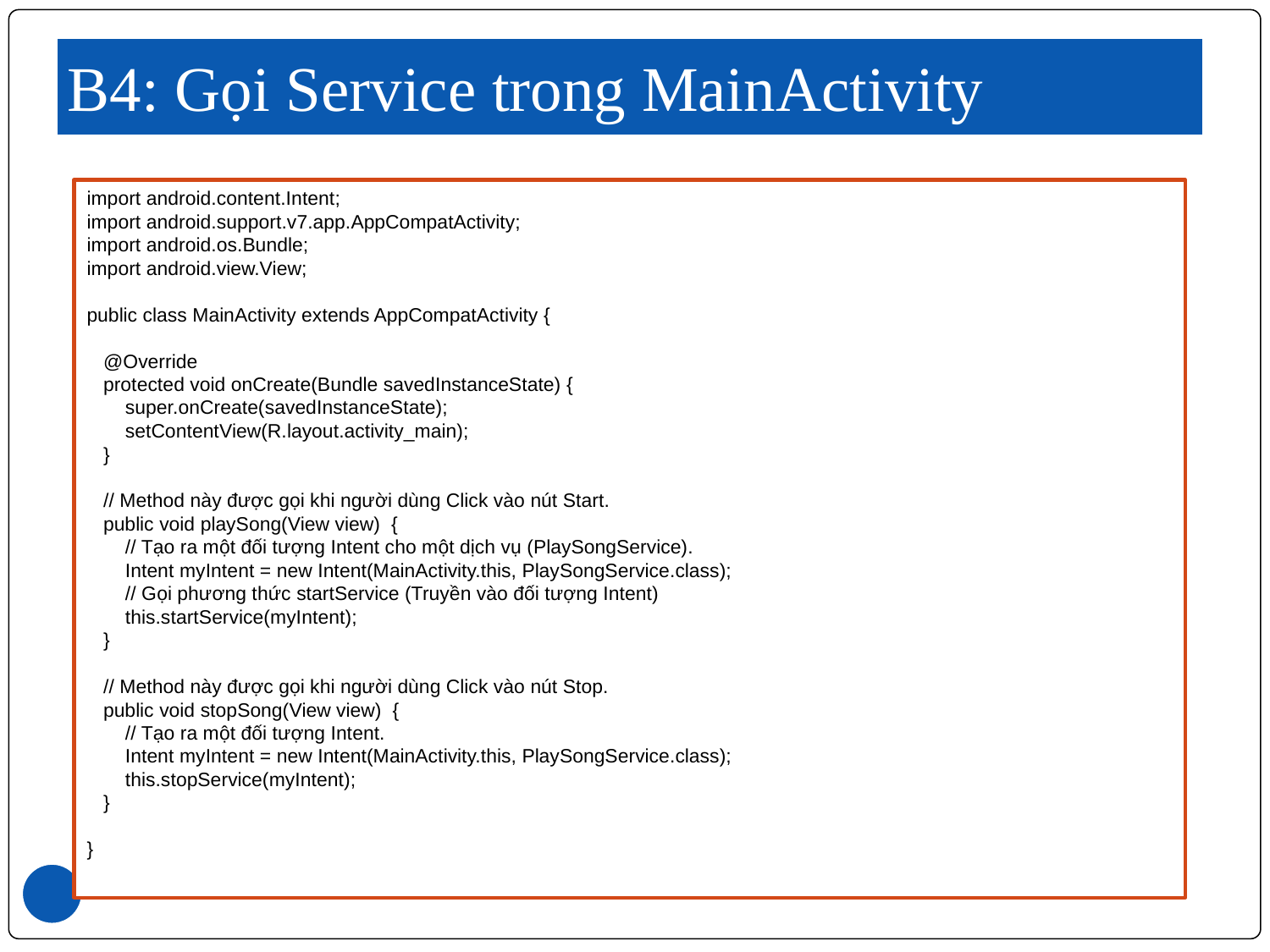

# B4: Gọi Service trong MainActivity
import android.content.Intent;
import android.support.v7.app.AppCompatActivity;
import android.os.Bundle;
import android.view.View;

public class MainActivity extends AppCompatActivity {

   @Override
   protected void onCreate(Bundle savedInstanceState) {
       super.onCreate(savedInstanceState);
       setContentView(R.layout.activity_main);
   }

   // Method này được gọi khi người dùng Click vào nút Start.
   public void playSong(View view)  {
       // Tạo ra một đối tượng Intent cho một dịch vụ (PlaySongService).
       Intent myIntent = new Intent(MainActivity.this, PlaySongService.class);
       // Gọi phương thức startService (Truyền vào đối tượng Intent)
       this.startService(myIntent);
   }

   // Method này được gọi khi người dùng Click vào nút Stop.
   public void stopSong(View view)  {
       // Tạo ra một đối tượng Intent.
       Intent myIntent = new Intent(MainActivity.this, PlaySongService.class);
       this.stopService(myIntent);
   }

}